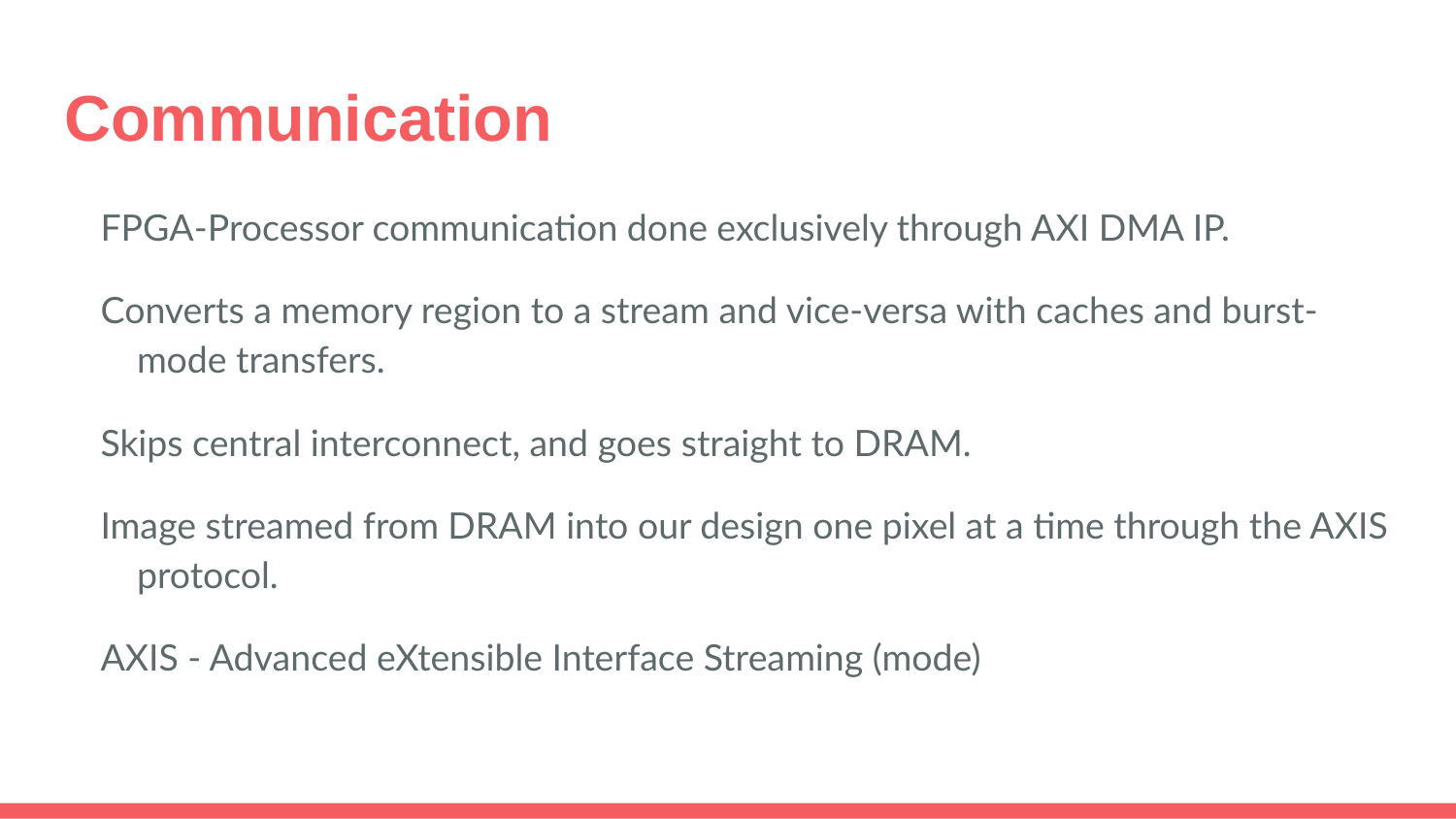

# Communication
FPGA-Processor communication done exclusively through AXI DMA IP.
Converts a memory region to a stream and vice-versa with caches and burst-mode transfers.
Skips central interconnect, and goes straight to DRAM.
Image streamed from DRAM into our design one pixel at a time through the AXIS protocol.
AXIS - Advanced eXtensible Interface Streaming (mode)